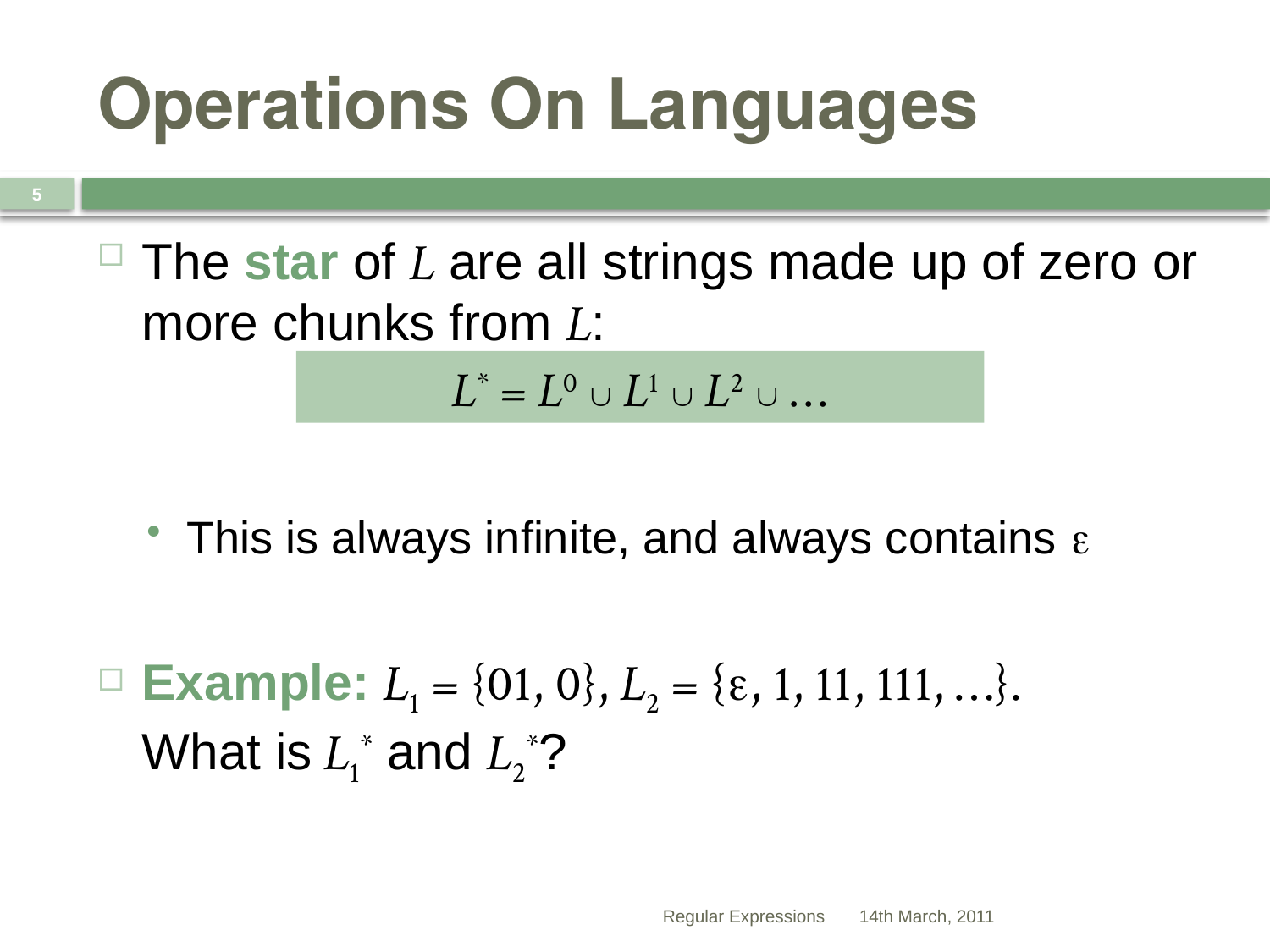

# Operations On Languages
5
The star of L are all strings made up of zero or more chunks from L:

This is always infinite, and always contains ε

Example: L1 = {01, 0}, L2 = {ε, 1, 11, 111, …}.
What is L1* and L2*?
L* = L0 ∪ L1 ∪ L2 ∪ …
Regular Expressions
14th March, 2011